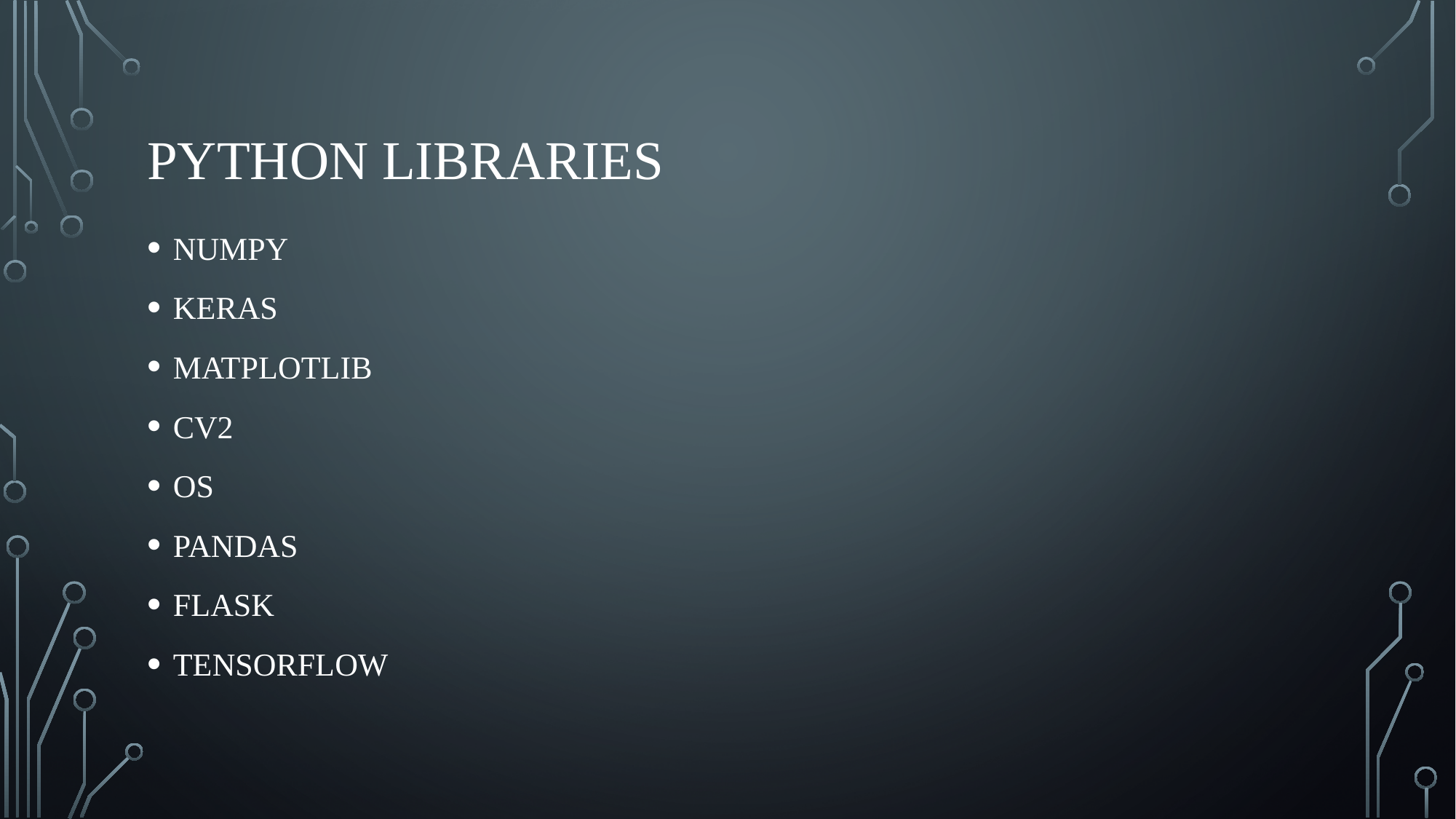

# PYTHON LIBRARIES
NUMPY
KERAS
MATPLOTLIB
CV2
OS
PANDAS
FLASK
TENSORFLOW